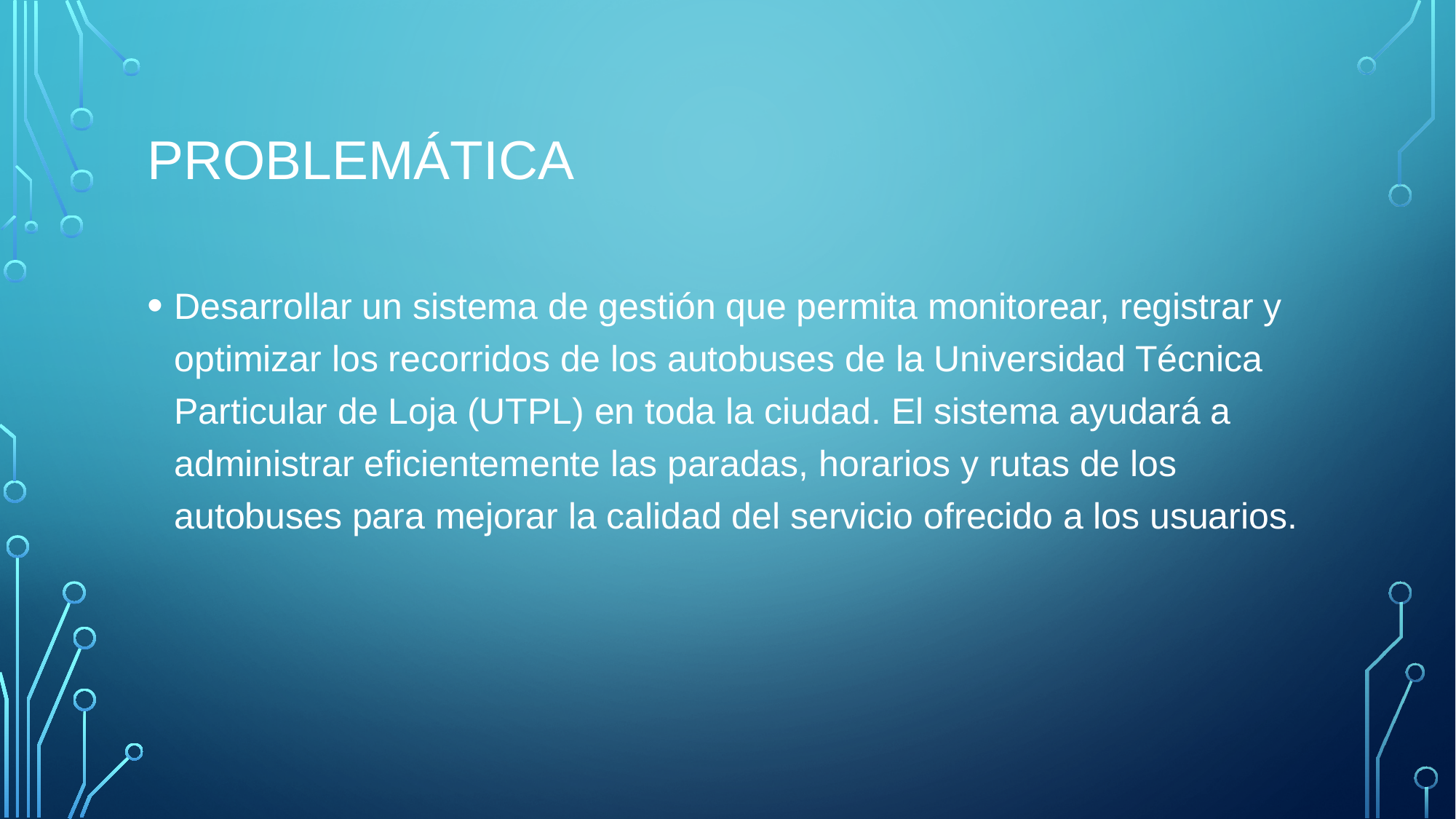

# Problemática
Desarrollar un sistema de gestión que permita monitorear, registrar y optimizar los recorridos de los autobuses de la Universidad Técnica Particular de Loja (UTPL) en toda la ciudad. El sistema ayudará a administrar eficientemente las paradas, horarios y rutas de los autobuses para mejorar la calidad del servicio ofrecido a los usuarios.